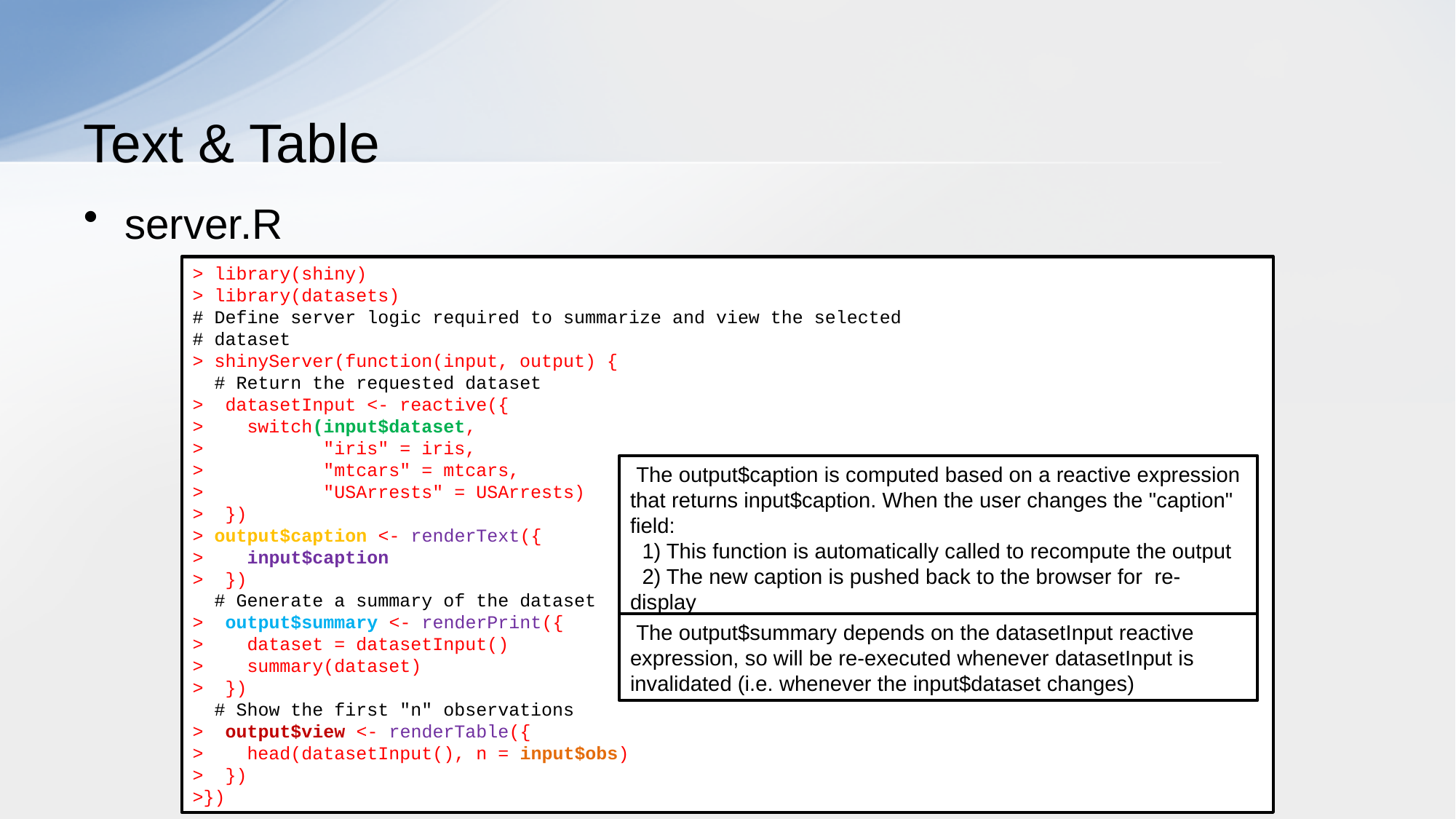

# Text & Table
server.R
> library(shiny)
> library(datasets)
# Define server logic required to summarize and view the selected
# dataset
> shinyServer(function(input, output) {
  # Return the requested dataset
>  datasetInput <- reactive({
>    switch(input$dataset,
>           "iris" = iris,
>           "mtcars" = mtcars,
>           "USArrests" = USArrests)
>  })
> output$caption <- renderText({
>    input$caption
>  })
  # Generate a summary of the dataset
>  output$summary <- renderPrint({
>    dataset = datasetInput()
>    summary(dataset)
>  })
  # Show the first "n" observations
>  output$view <- renderTable({
>    head(datasetInput(), n = input$obs)
>  })
>})
 The output$caption is computed based on a reactive expression that returns input$caption. When the user changes the "caption" field:
  1) This function is automatically called to recompute the output
  2) The new caption is pushed back to the browser for  re-display
 The output$summary depends on the datasetInput reactive expression, so will be re-executed whenever datasetInput is invalidated (i.e. whenever the input$dataset changes)
13